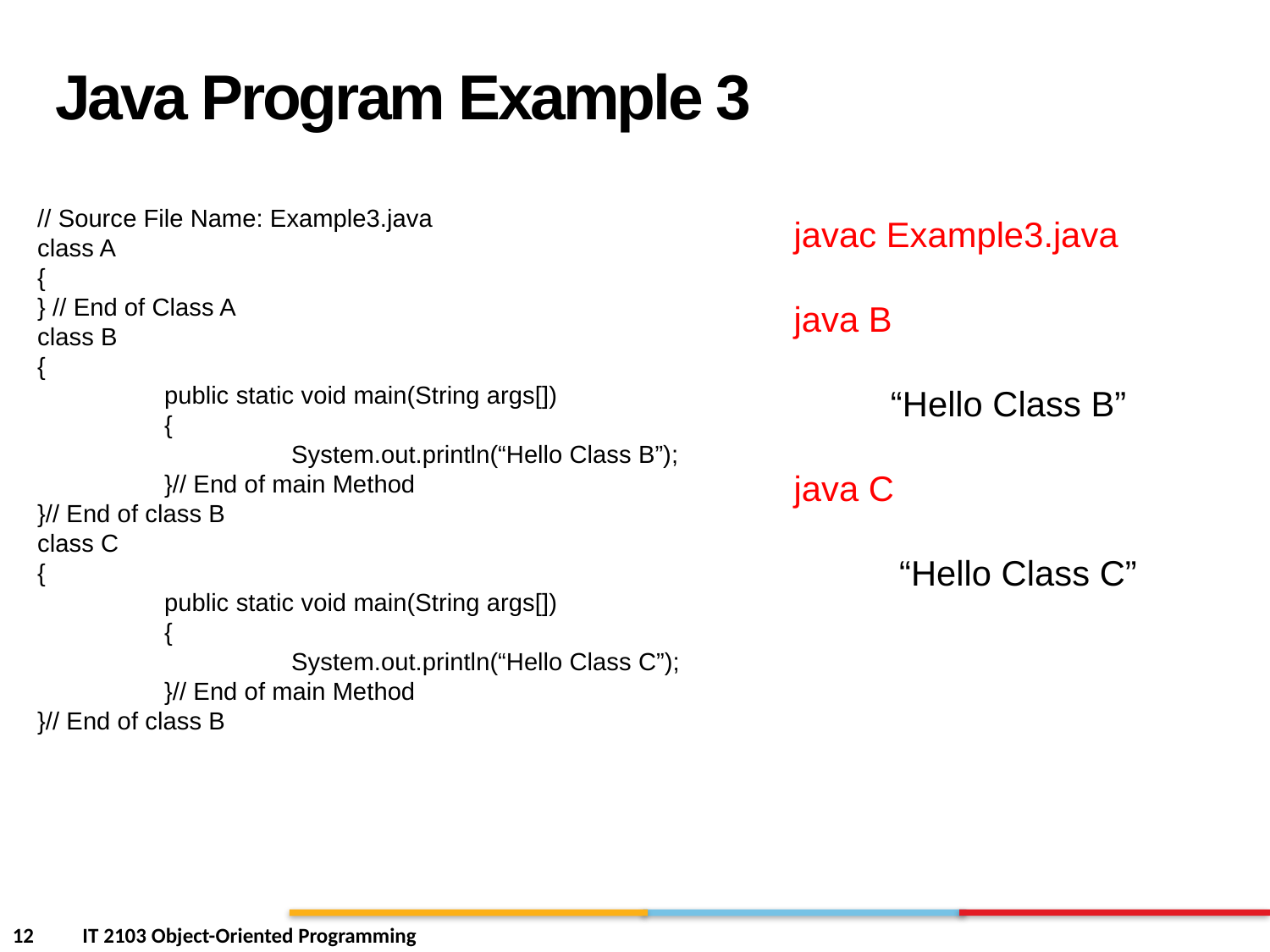

Java Program Example 3
// Source File Name: Example3.java
class A
{
} // End of Class A
class B
{
	public static void main(String args[])
	{
		System.out.println(“Hello Class B”);
	}// End of main Method
}// End of class B
class C
{
	public static void main(String args[])
	{
		System.out.println(“Hello Class C”);
	}// End of main Method
}// End of class B

javac Example3.java

java B

“Hello Class B”

java C

“Hello Class C”